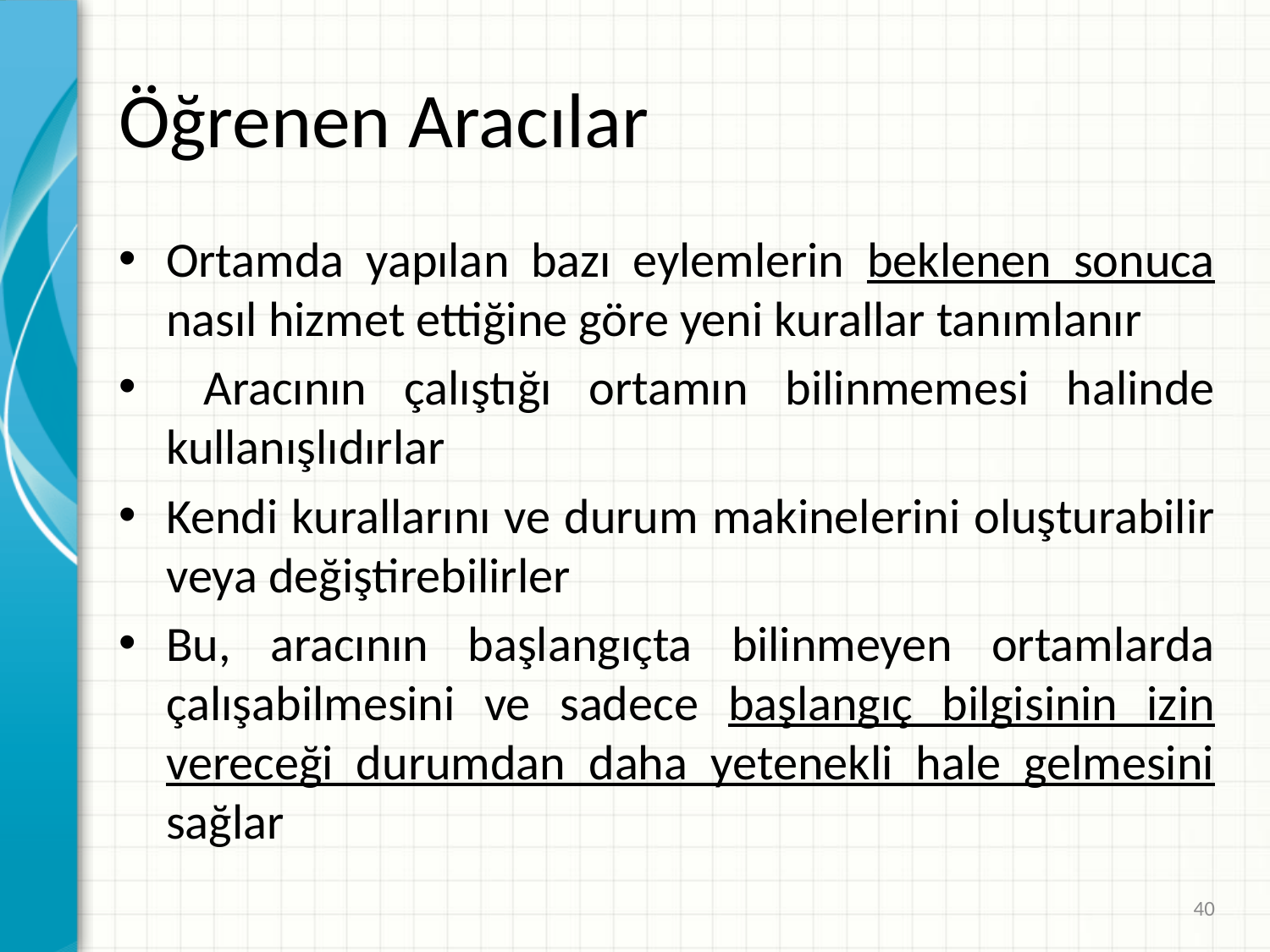

# Öğrenen Aracılar
Ortamda yapılan bazı eylemlerin beklenen sonuca nasıl hizmet ettiğine göre yeni kurallar tanımlanır
 Aracının çalıştığı ortamın bilinmemesi halinde kullanışlıdırlar
Kendi kurallarını ve durum makinelerini oluşturabilir veya değiştirebilirler
Bu, aracının başlangıçta bilinmeyen ortamlarda çalışabilmesini ve sadece başlangıç bilgisinin izin vereceği durumdan daha yetenekli hale gelmesini sağlar

40